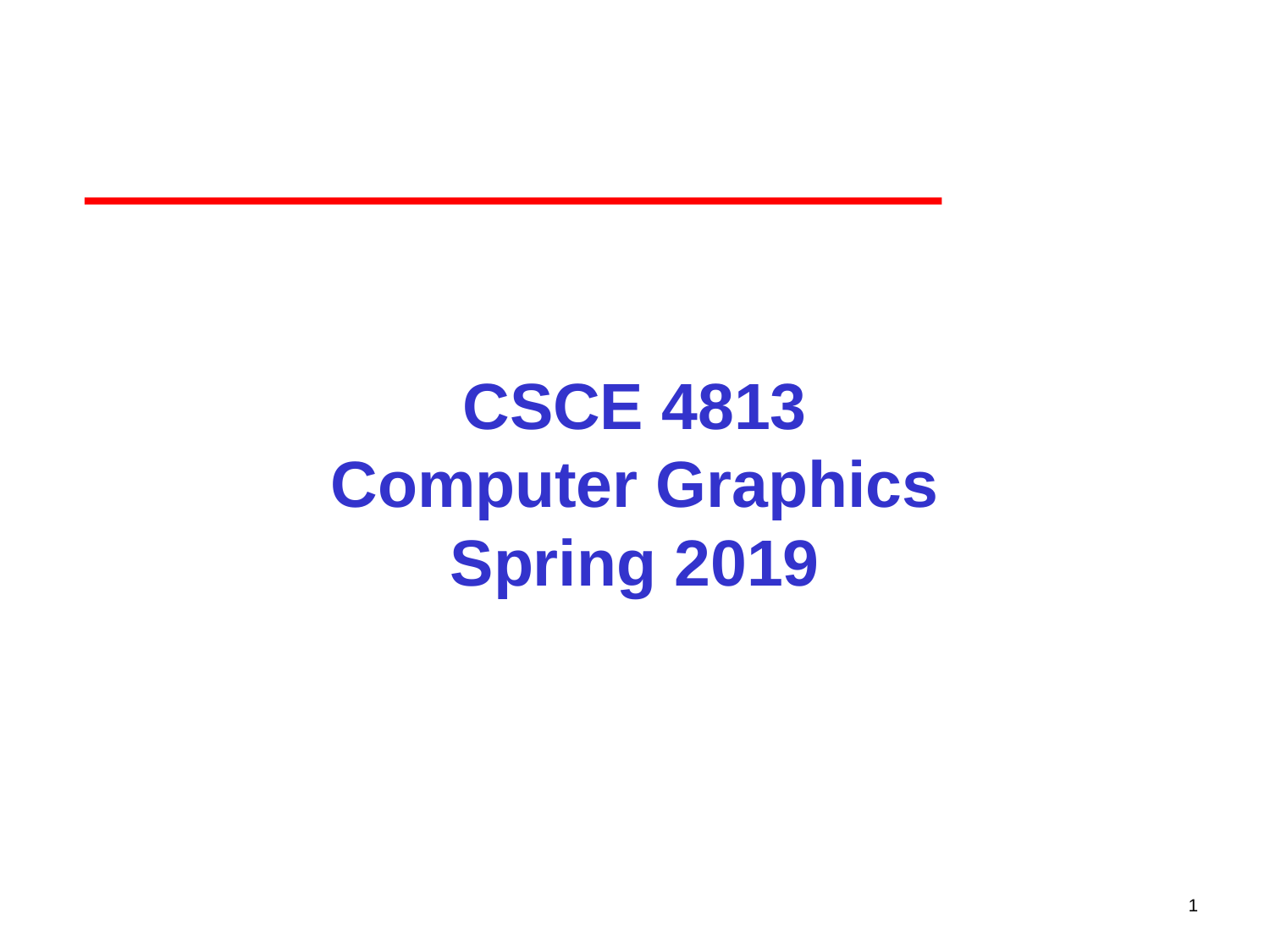

# CSCE 4813 Computer Graphics Spring 2019
1